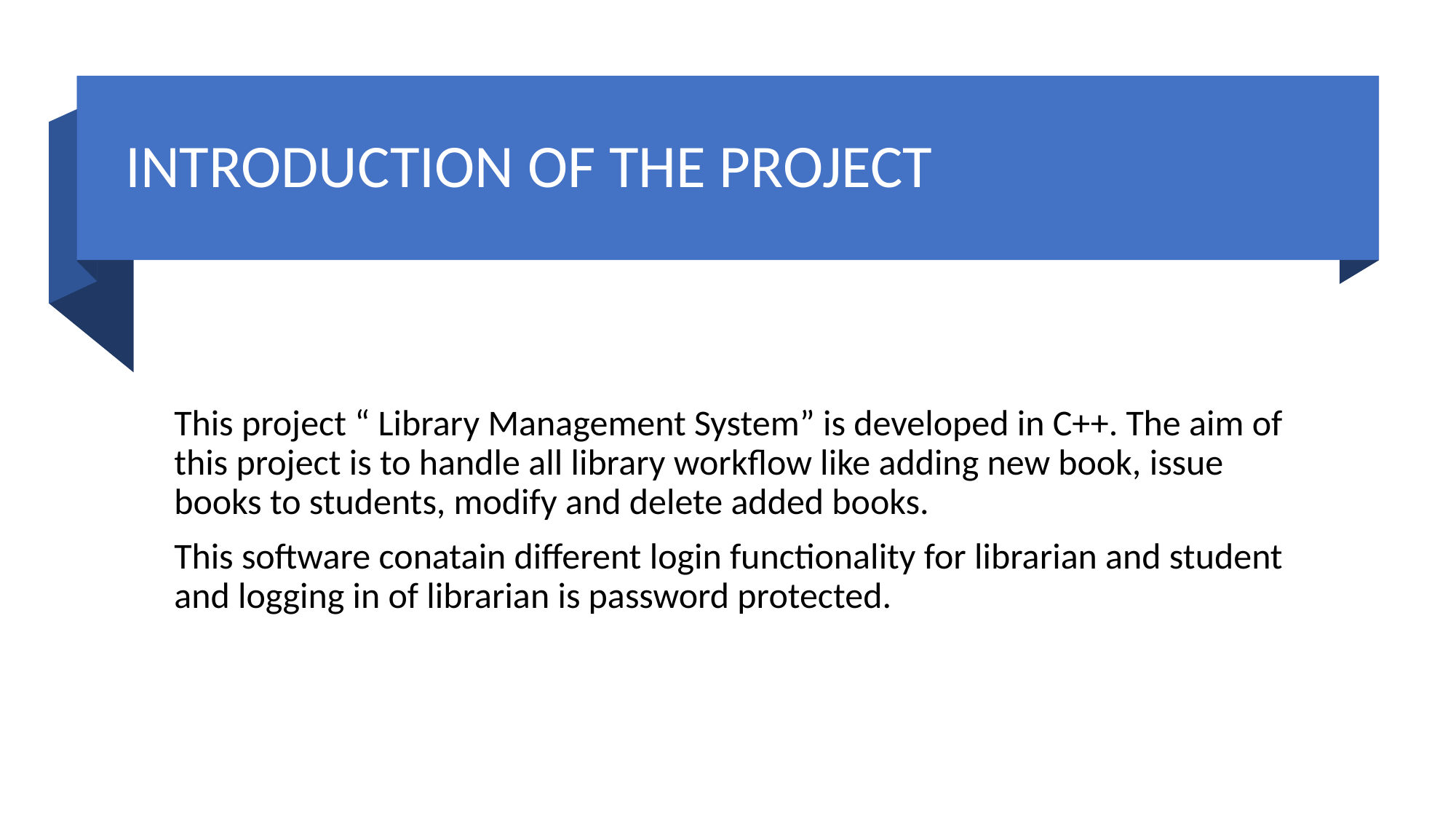

# INTRODUCTION OF THE PROJECT

This project “ Library Management System” is developed in C++. The aim of this project is to handle all library workflow like adding new book, issue books to students, modify and delete added books.
This software conatain different login functionality for librarian and student and logging in of librarian is password protected.